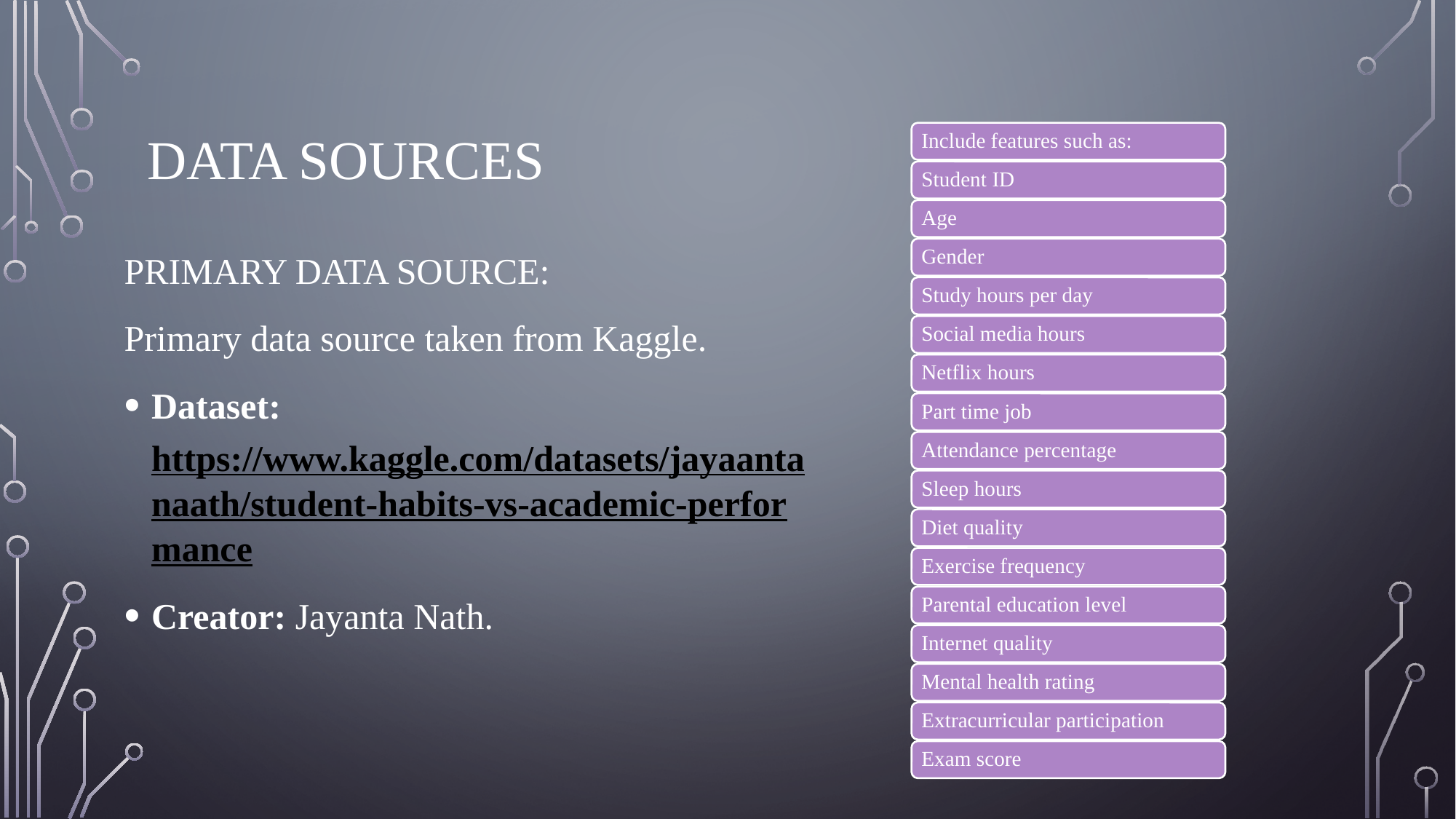

# DATA SOURCES
Include features such as:
Student ID
Age
Gender
Study hours per day
Social media hours
Netflix hours
Part time job
Attendance percentage
Sleep hours
Diet quality
Exercise frequency
Parental education level
Internet quality
Mental health rating
Extracurricular participation
Exam score
PRIMARY DATA SOURCE:
Primary data source taken from Kaggle.
Dataset: https://www.kaggle.com/datasets/jayaantanaath/student-habits-vs-academic-performance
Creator: Jayanta Nath.